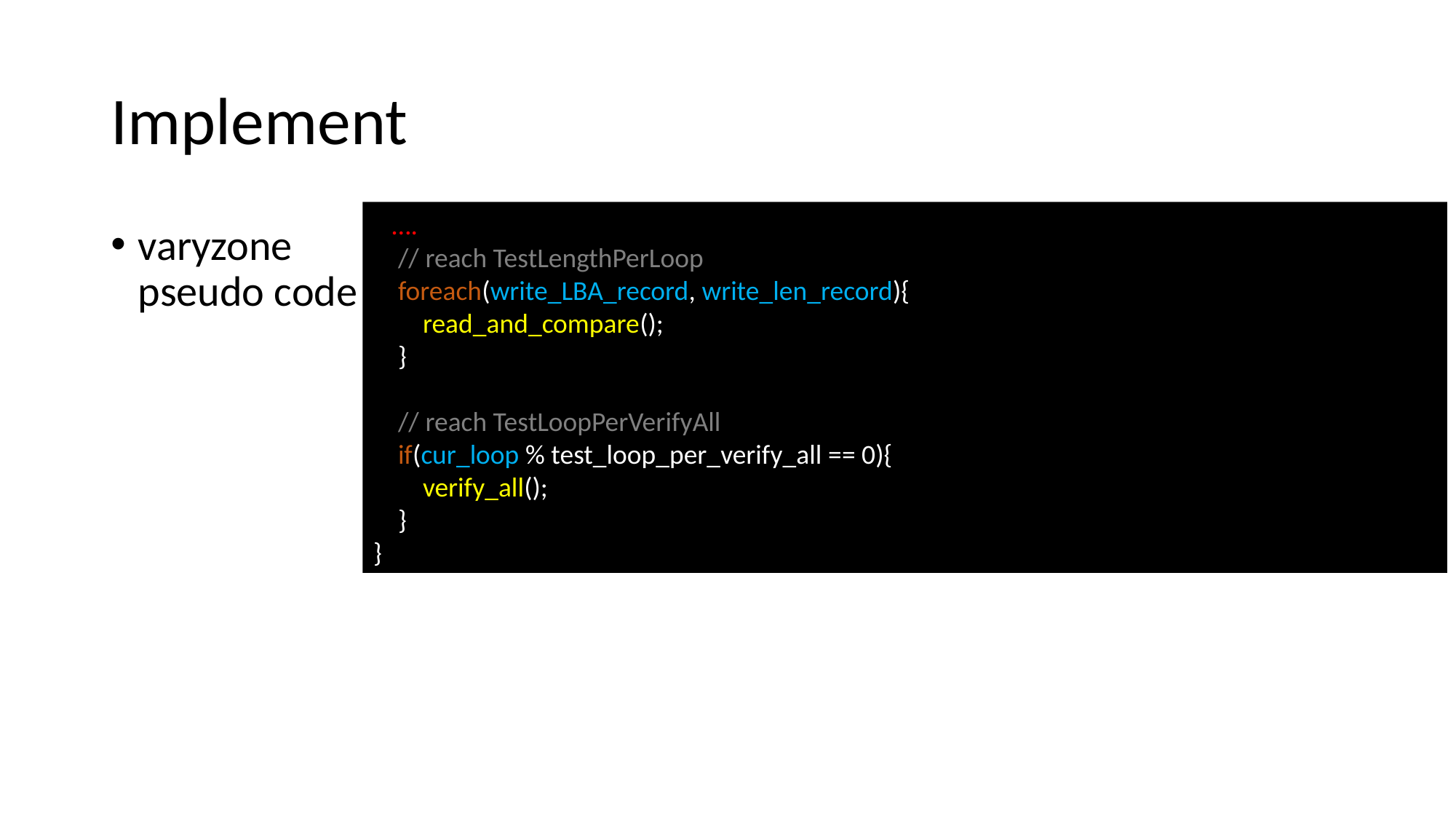

# Implement
   ….
    // reach TestLengthPerLoop
    foreach(write_LBA_record, write_len_record){
        read_and_compare();
    }
    // reach TestLoopPerVerifyAll
    if(cur_loop % test_loop_per_verify_all == 0){
        verify_all();
    }
}
varyzone pseudo code